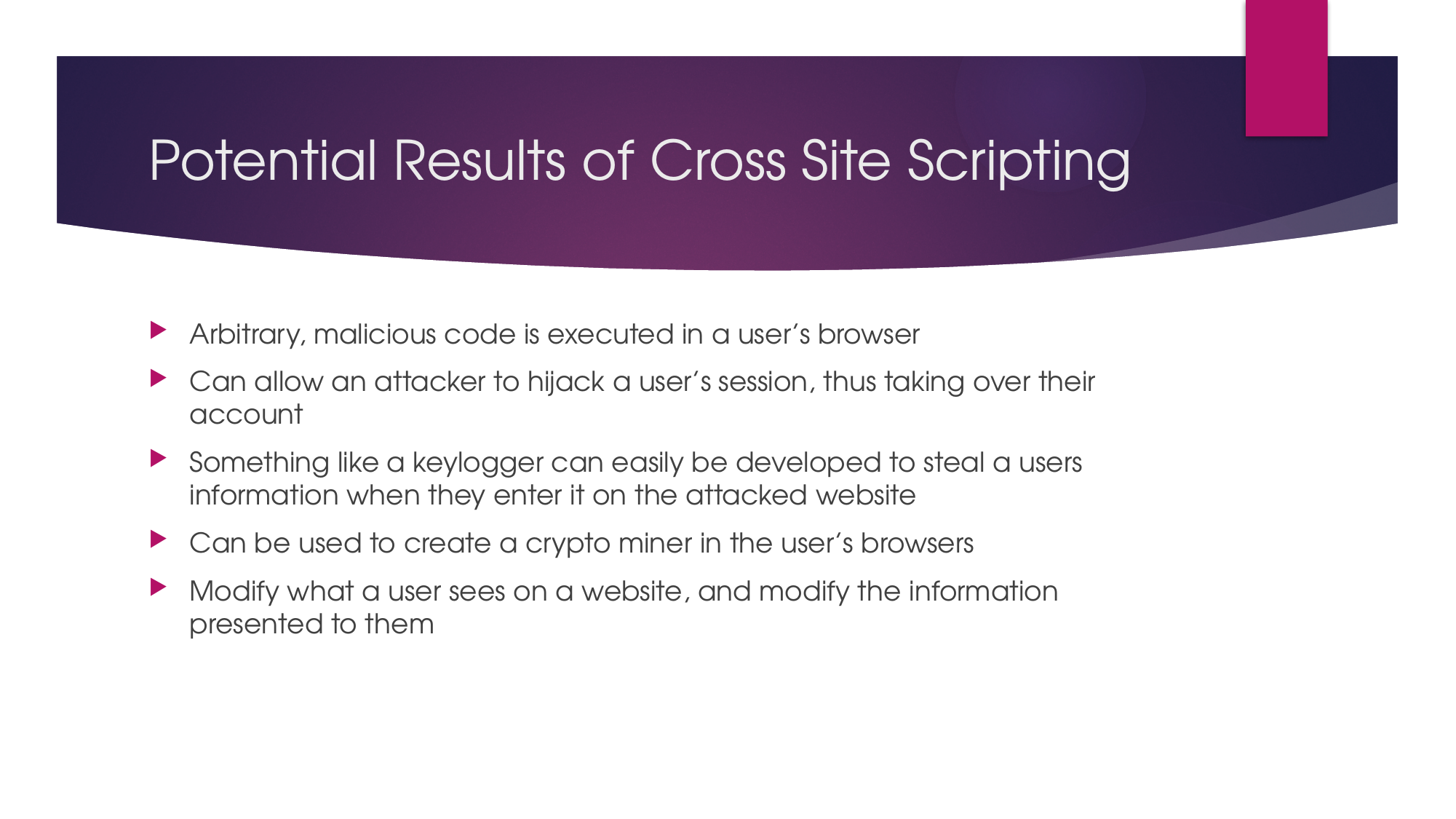

# Potential Results of Cross Site Scripting
Arbitrary, malicious code is executed in a user’s browser
Can allow an attacker to hijack a user’s session, thus taking over their account
Something like a keylogger can easily be developed to steal a users information when they enter it on the attacked website
Can be used to create a crypto miner in the user’s browsers
Modify what a user sees on a website, and modify the information presented to them